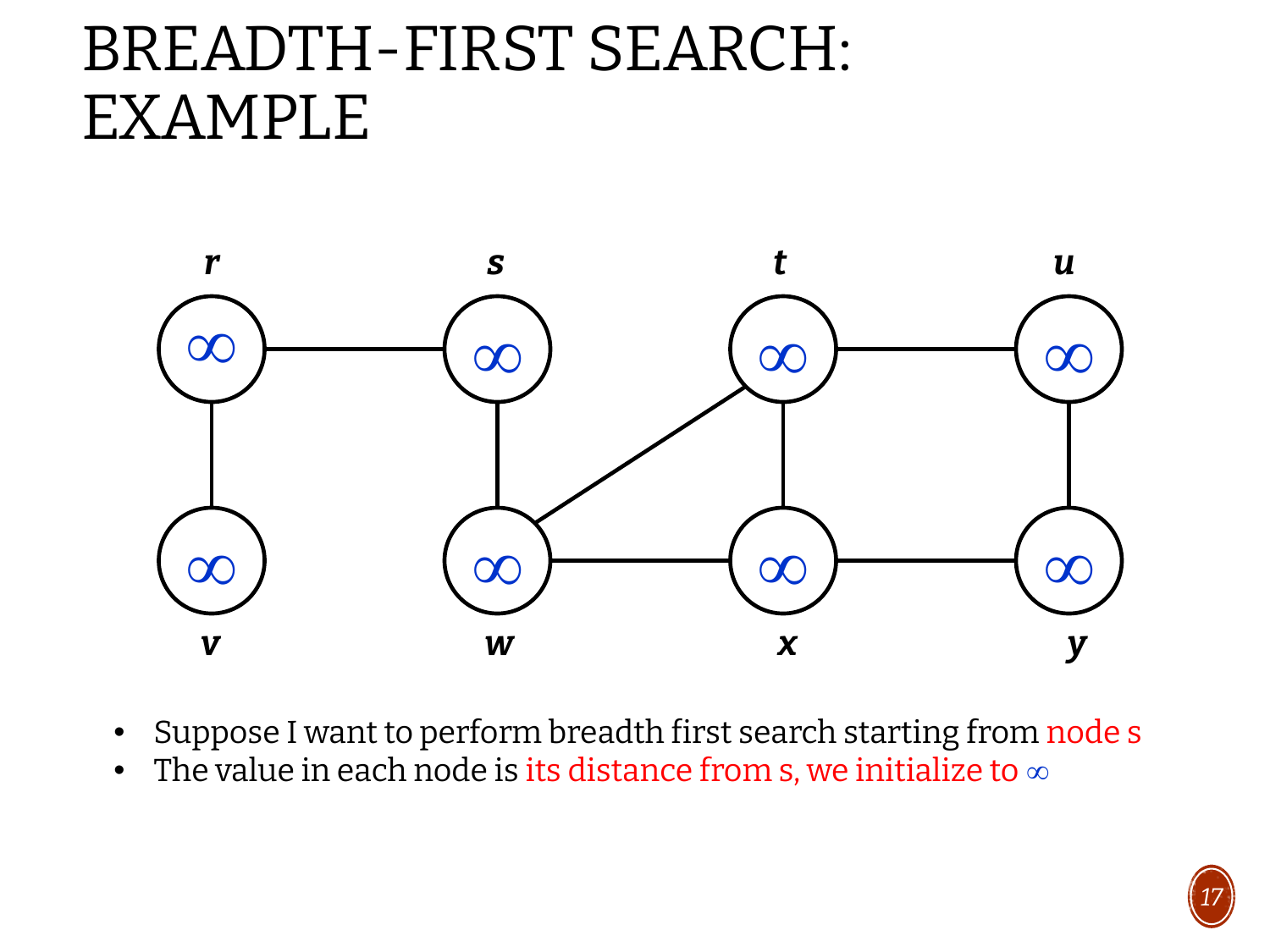

# Breadth-First Search: Example
r
s
t
u
∞
∞
∞
∞
∞
∞
∞
∞
v
w
x
y
Suppose I want to perform breadth first search starting from node s
The value in each node is its distance from s, we initialize to ∞

17